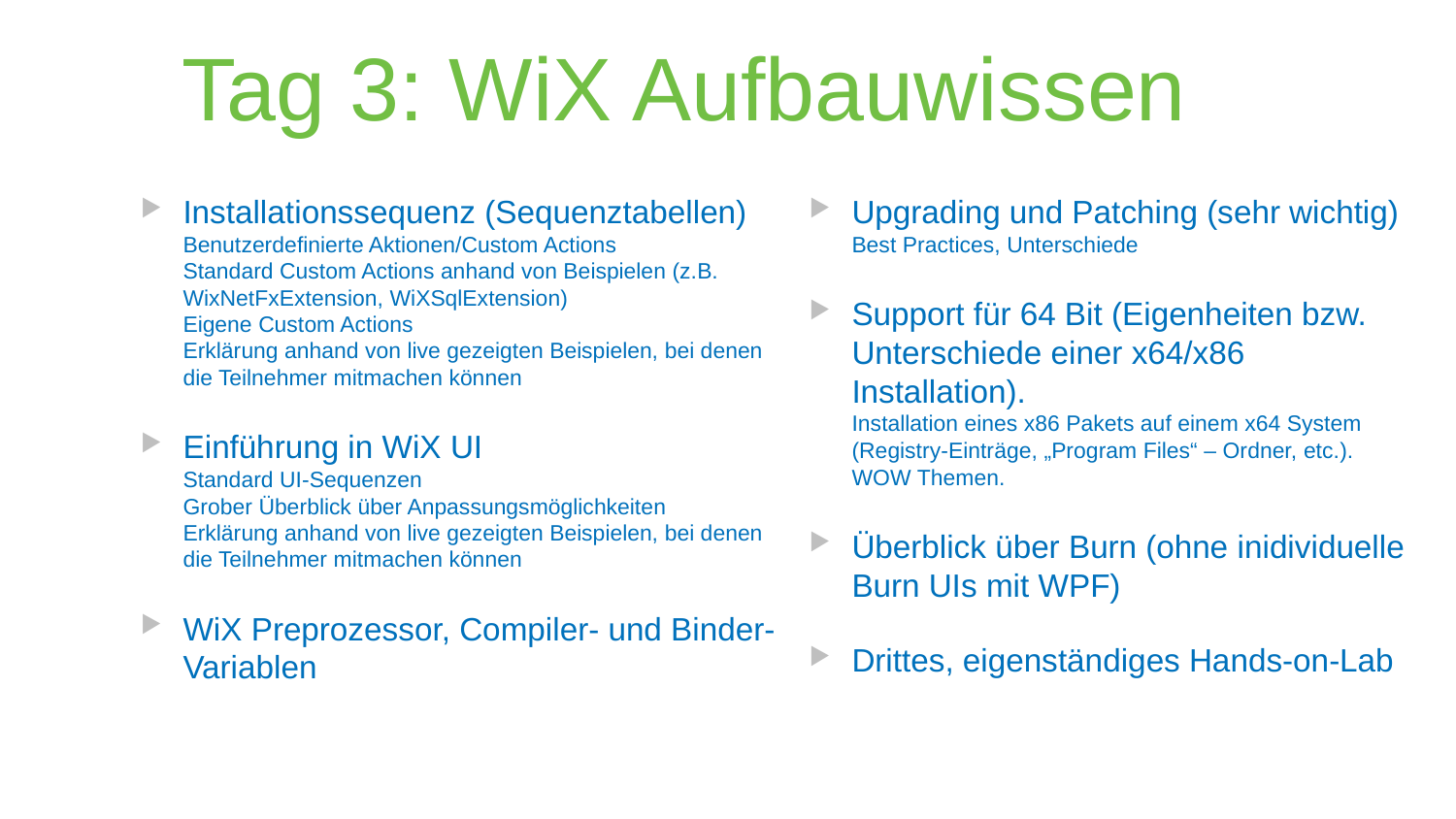

# Tag 3: WiX Aufbauwissen
Installationssequenz (Sequenztabellen)
Benutzerdefinierte Aktionen/Custom Actions
Standard Custom Actions anhand von Beispielen (z.B. WixNetFxExtension, WiXSqlExtension)
Eigene Custom Actions
Erklärung anhand von live gezeigten Beispielen, bei denen die Teilnehmer mitmachen können
Einführung in WiX UI
Standard UI-Sequenzen
Grober Überblick über Anpassungsmöglichkeiten
Erklärung anhand von live gezeigten Beispielen, bei denen die Teilnehmer mitmachen können
WiX Preprozessor, Compiler- und Binder-Variablen
Upgrading und Patching (sehr wichtig)
Best Practices, Unterschiede
Support für 64 Bit (Eigenheiten bzw. Unterschiede einer x64/x86 Installation).
Installation eines x86 Pakets auf einem x64 System (Registry-Einträge, „Program Files“ – Ordner, etc.).
WOW Themen.
Überblick über Burn (ohne inidividuelle Burn UIs mit WPF)
Drittes, eigenständiges Hands-on-Lab